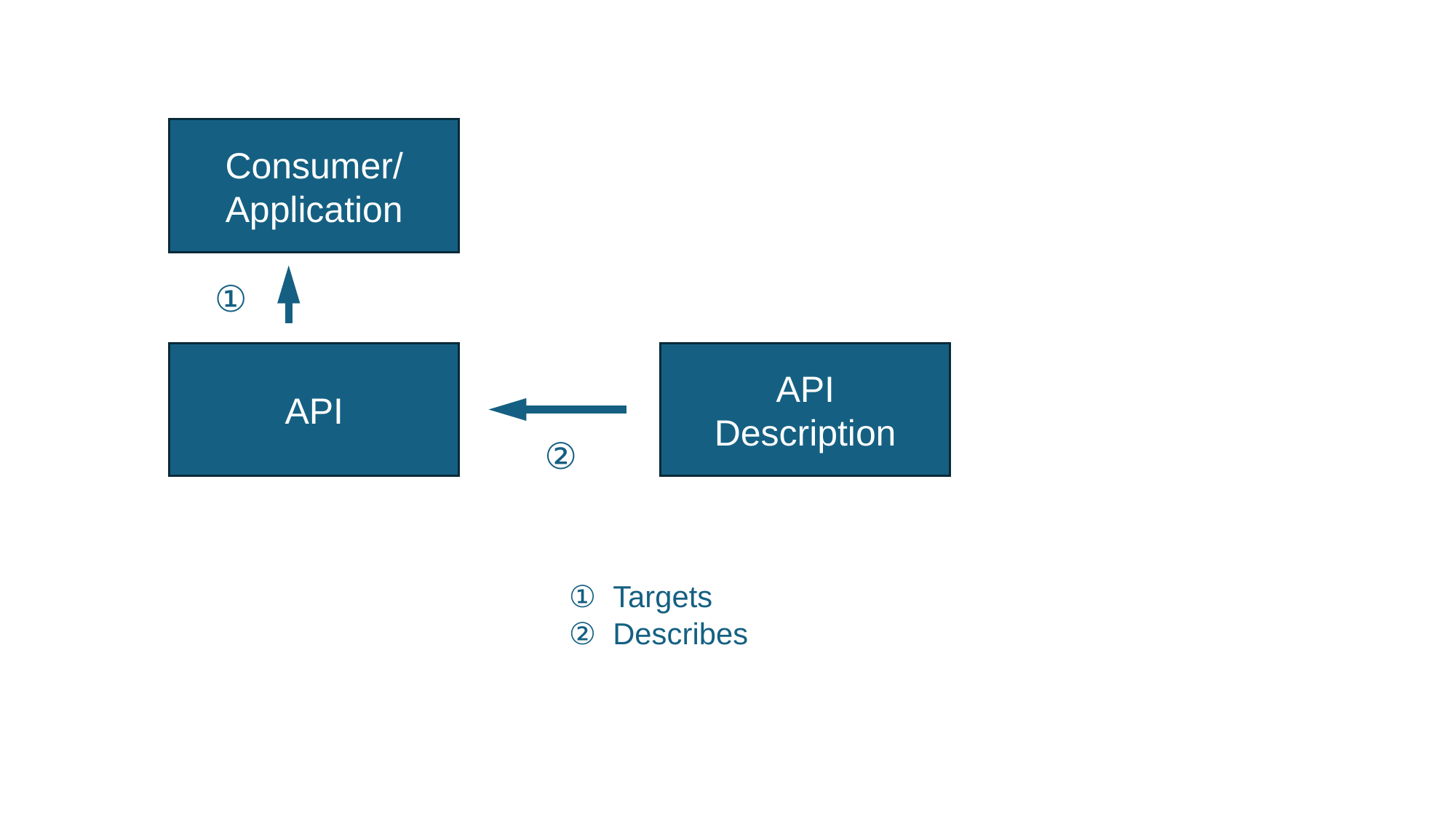

Consumer/
Application
①
API
API
Description
②
①  Targets
②  Describes